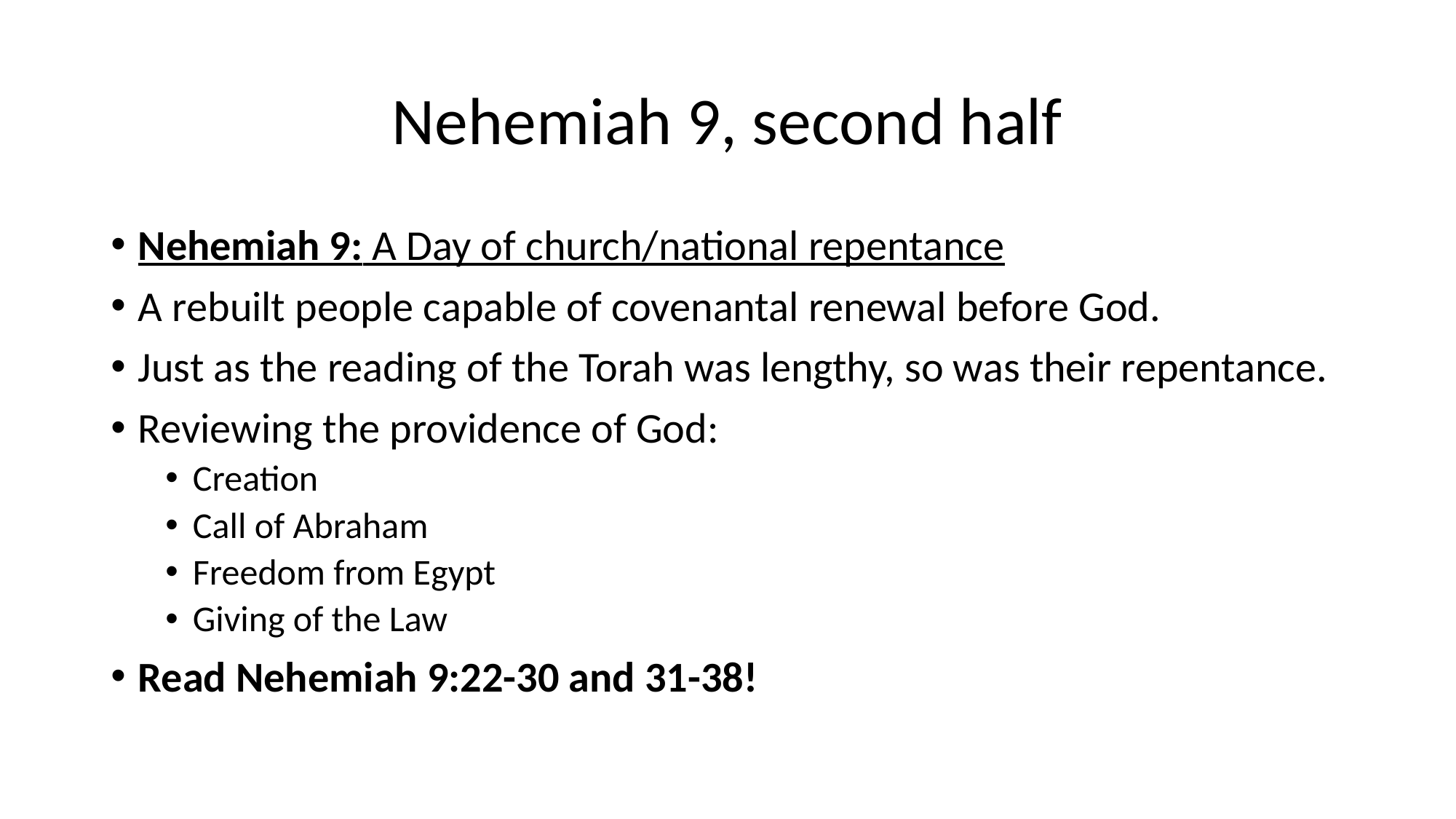

# Nehemiah 9, second half
Nehemiah 9: A Day of church/national repentance
A rebuilt people capable of covenantal renewal before God.
Just as the reading of the Torah was lengthy, so was their repentance.
Reviewing the providence of God:
Creation
Call of Abraham
Freedom from Egypt
Giving of the Law
Read Nehemiah 9:22-30 and 31-38!